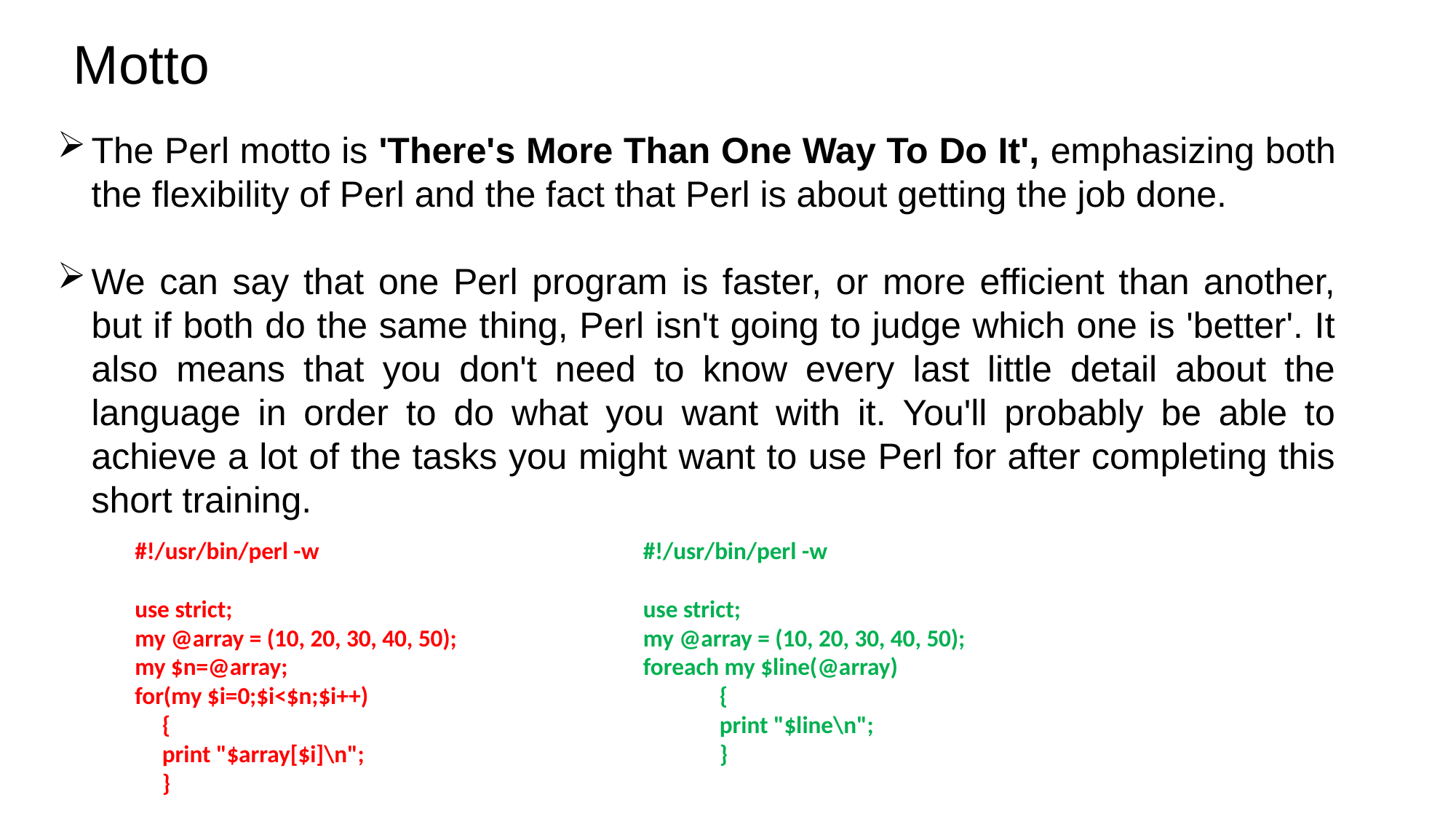

Motto
The Perl motto is 'There's More Than One Way To Do It', emphasizing both the flexibility of Perl and the fact that Perl is about getting the job done.

We can say that one Perl program is faster, or more efficient than another, but if both do the same thing, Perl isn't going to judge which one is 'better'. It also means that you don't need to know every last little detail about the language in order to do what you want with it. You'll probably be able to achieve a lot of the tasks you might want to use Perl for after completing this short training.
#!/usr/bin/perl -w

use strict;
my @array = (10, 20, 30, 40, 50);
my $n=@array;
for(my $i=0;$i<$n;$i++)
     {
     print "$array[$i]\n";
     }
#!/usr/bin/perl -w

use strict;
my @array = (10, 20, 30, 40, 50);
foreach my $line(@array)
              {
              print "$line\n";
              }